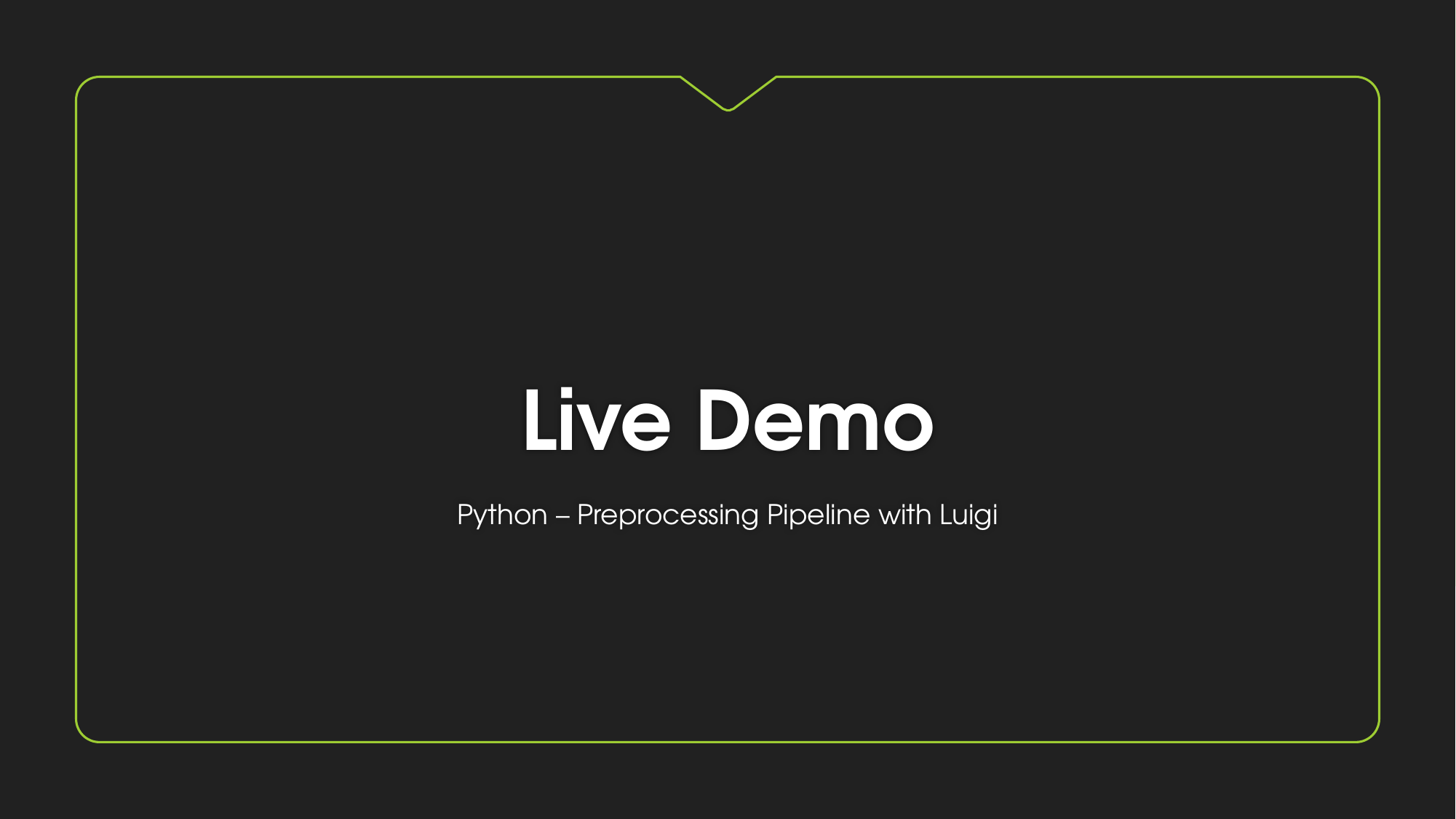

# Live Demo
Python – Preprocessing Pipeline with Luigi
9